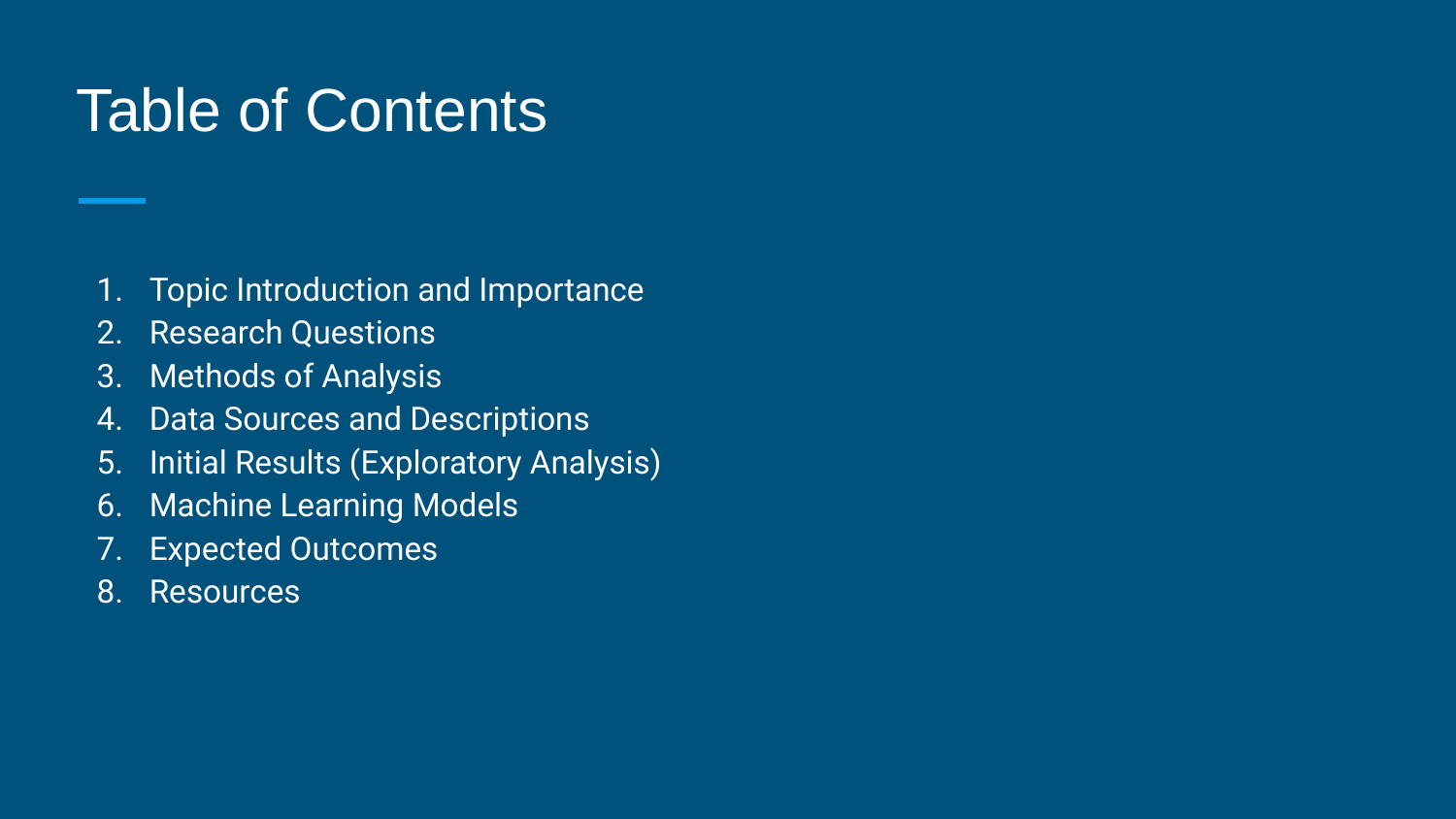

# Table of Contents
Topic Introduction and Importance
Research Questions
Methods of Analysis
Data Sources and Descriptions
Initial Results (Exploratory Analysis)
Machine Learning Models
Expected Outcomes
Resources